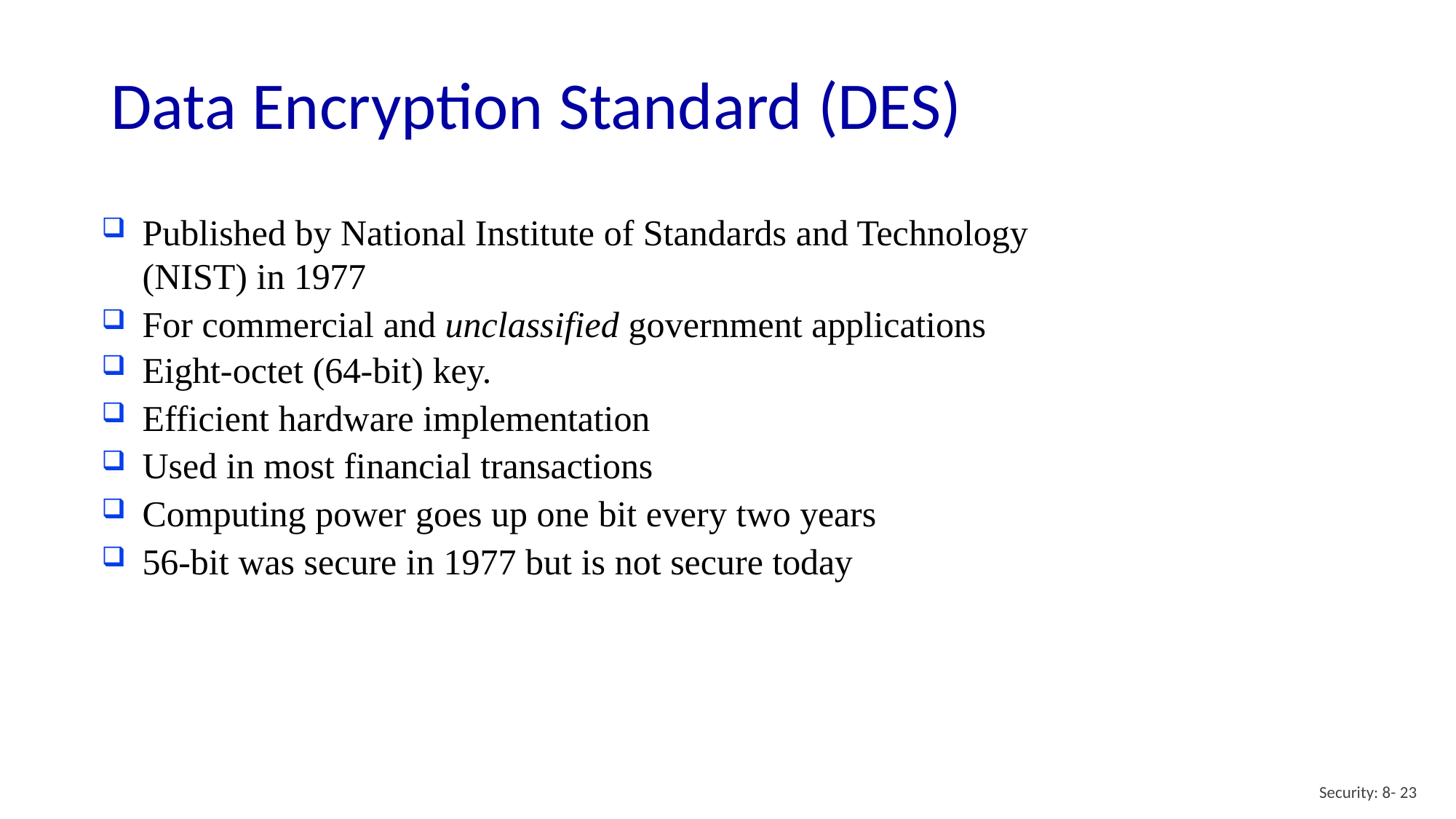

# Data Encryption Standard (DES)
Published by National Institute of Standards and Technology (NIST) in 1977
For commercial and unclassified government applications
Eight-octet (64-bit) key.
Efficient hardware implementation
Used in most financial transactions
Computing power goes up one bit every two years
56-bit was secure in 1977 but is not secure today
Security: 8- 23